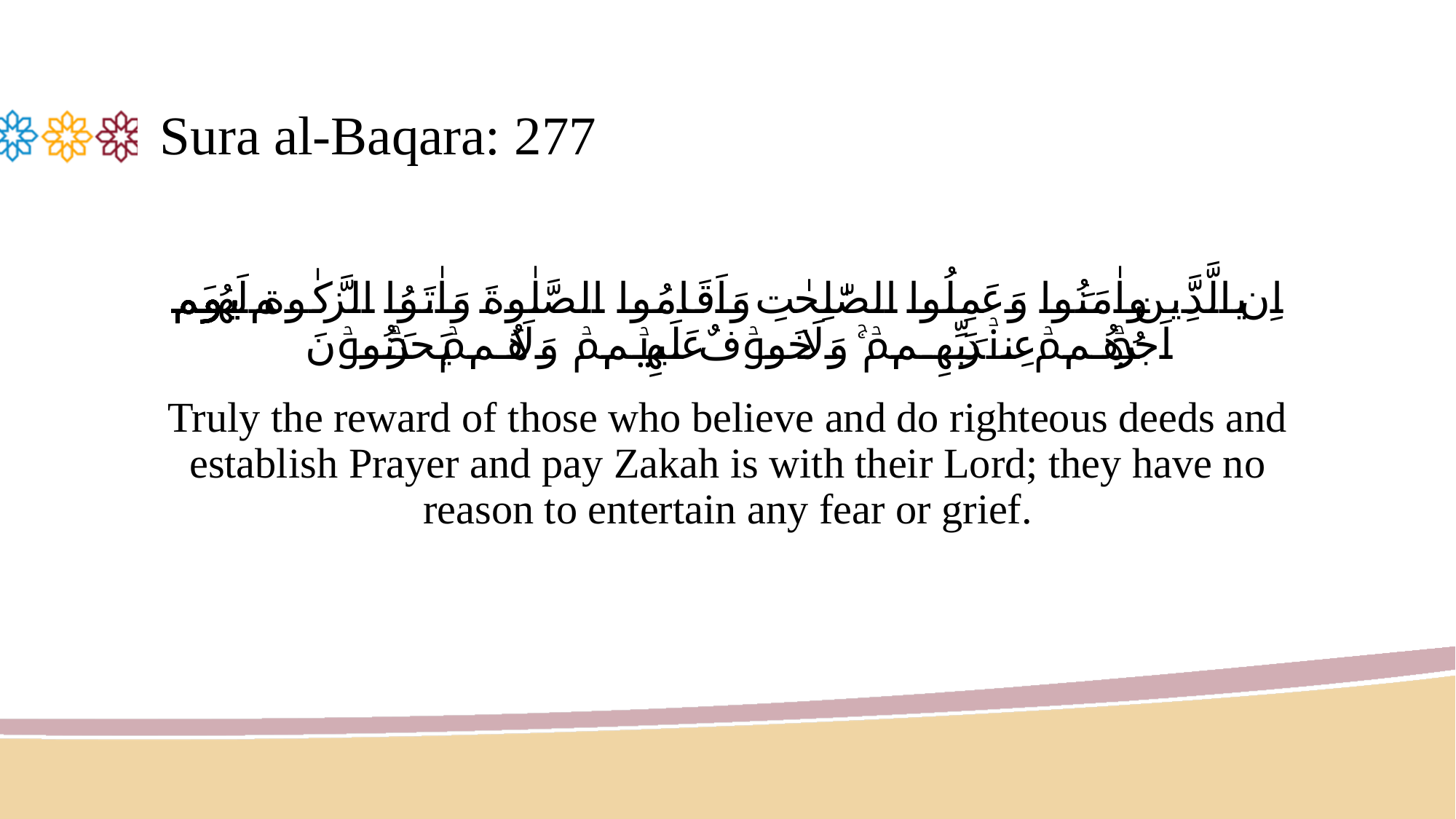

# Sura al-Baqara: 277

اِنَّ الَّذِيۡنَ اٰمَنُوۡا وَعَمِلُوا الصّٰلِحٰتِ وَاَقَامُوا الصَّلٰوةَ وَاٰتَوُا الزَّكٰوةَ لَهُمۡ اَجۡرُهُمۡ عِنۡدَ رَبِّهِمۡ​ۚ وَلَا خَوۡفٌ عَلَيۡهِمۡ وَلَا هُمۡ يَحۡزَنُوۡنَ
Truly the reward of those who believe and do righteous deeds and establish Prayer and pay Zakah is with their Lord; they have no reason to entertain any fear or grief.